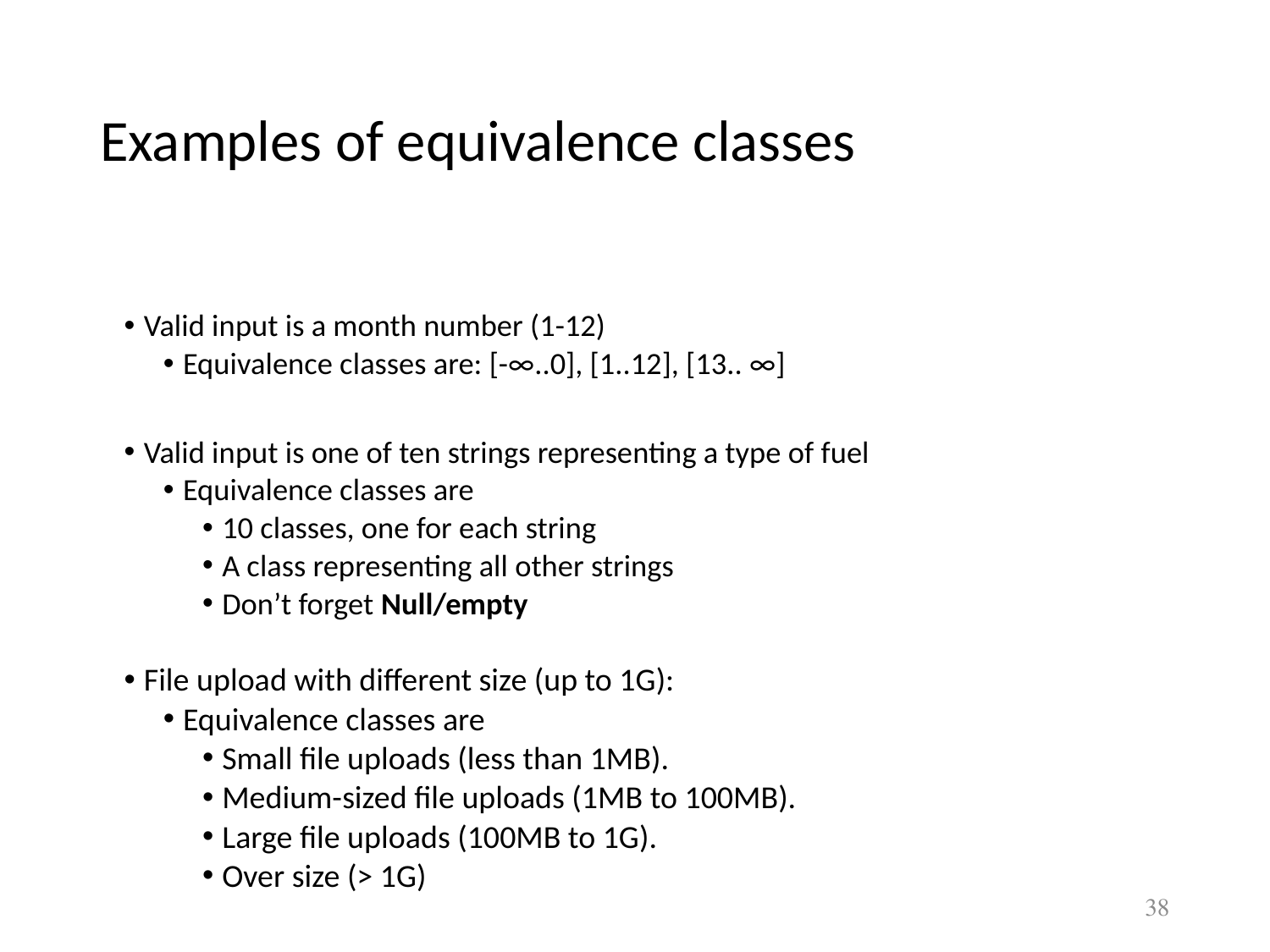

# Examples of equivalence classes
Valid input is a month number (1-12)
Equivalence classes are: [-∞..0], [1..12], [13.. ∞]

Valid input is one of ten strings representing a type of fuel
Equivalence classes are
10 classes, one for each string
A class representing all other strings
Don’t forget Null/empty

File upload with different size (up to 1G):
Equivalence classes are
Small file uploads (less than 1MB).
Medium-sized file uploads (1MB to 100MB).
Large file uploads (100MB to 1G).
Over size (> 1G)

38